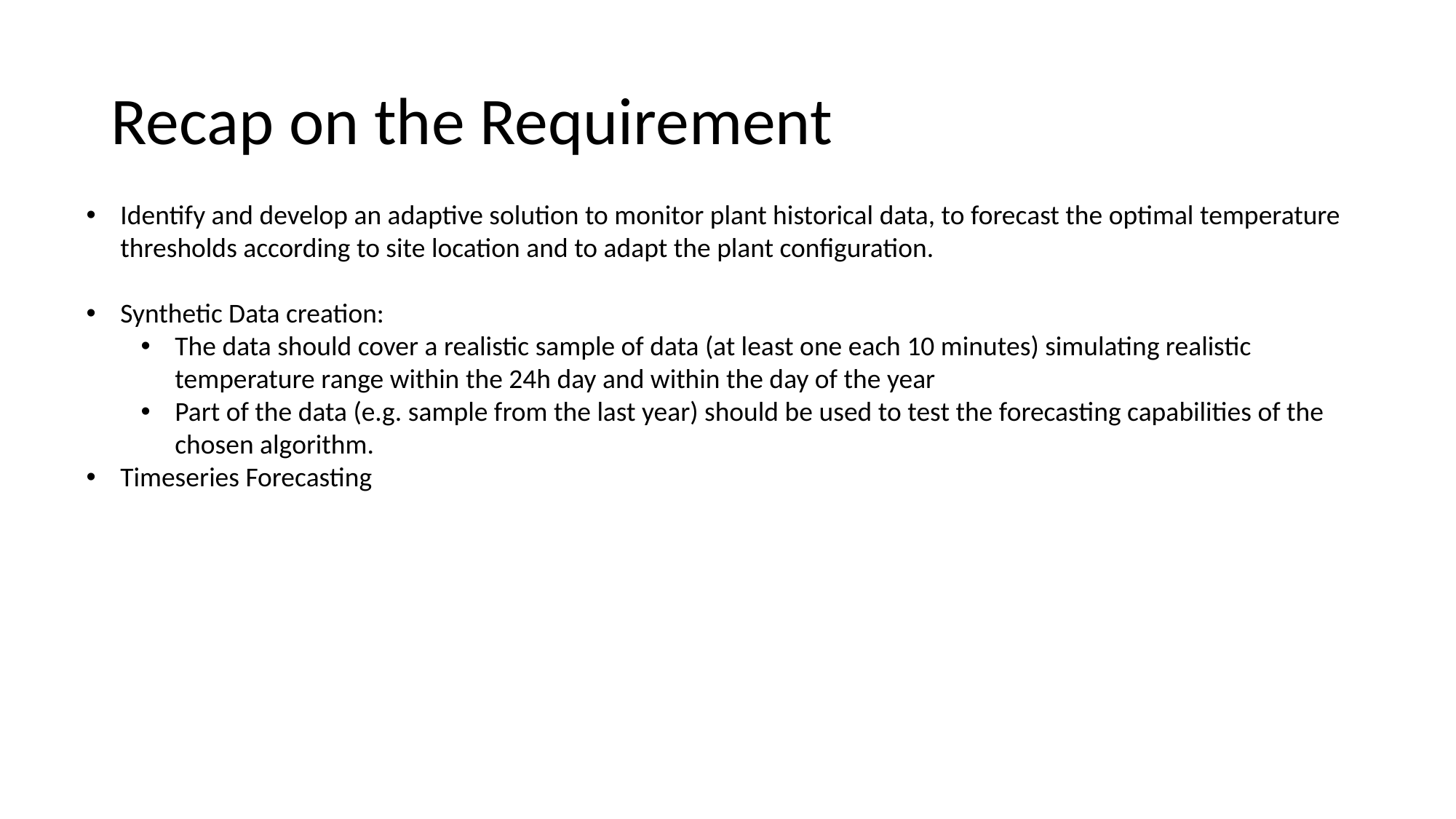

# Recap on the Requirement
Identify and develop an adaptive solution to monitor plant historical data, to forecast the optimal temperature thresholds according to site location and to adapt the plant configuration.

Synthetic Data creation:
The data should cover a realistic sample of data (at least one each 10 minutes) simulating realistic temperature range within the 24h day and within the day of the year
Part of the data (e.g. sample from the last year) should be used to test the forecasting capabilities of the chosen algorithm.
Timeseries Forecasting